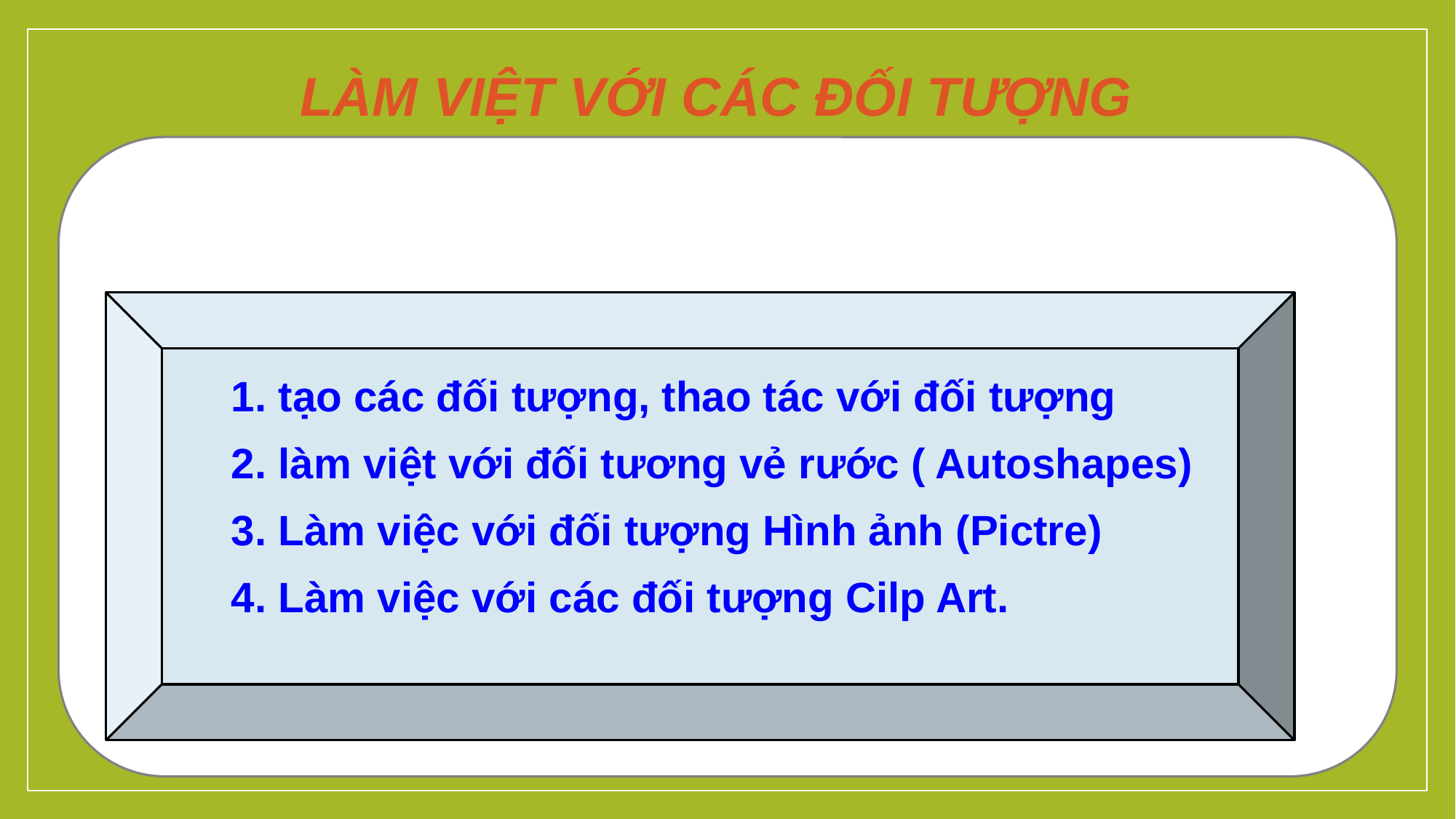

# LÀM VIỆT VỚI CÁC ĐỐI TƯỢNG

1. tạo các đối tượng, thao tác với đối tượng
2. làm việt với đối tương vẻ rước ( Autoshapes)
3. Làm việc với đối tượng Hình ảnh (Pictre)
4. Làm việc với các đối tượng Cilp Art.